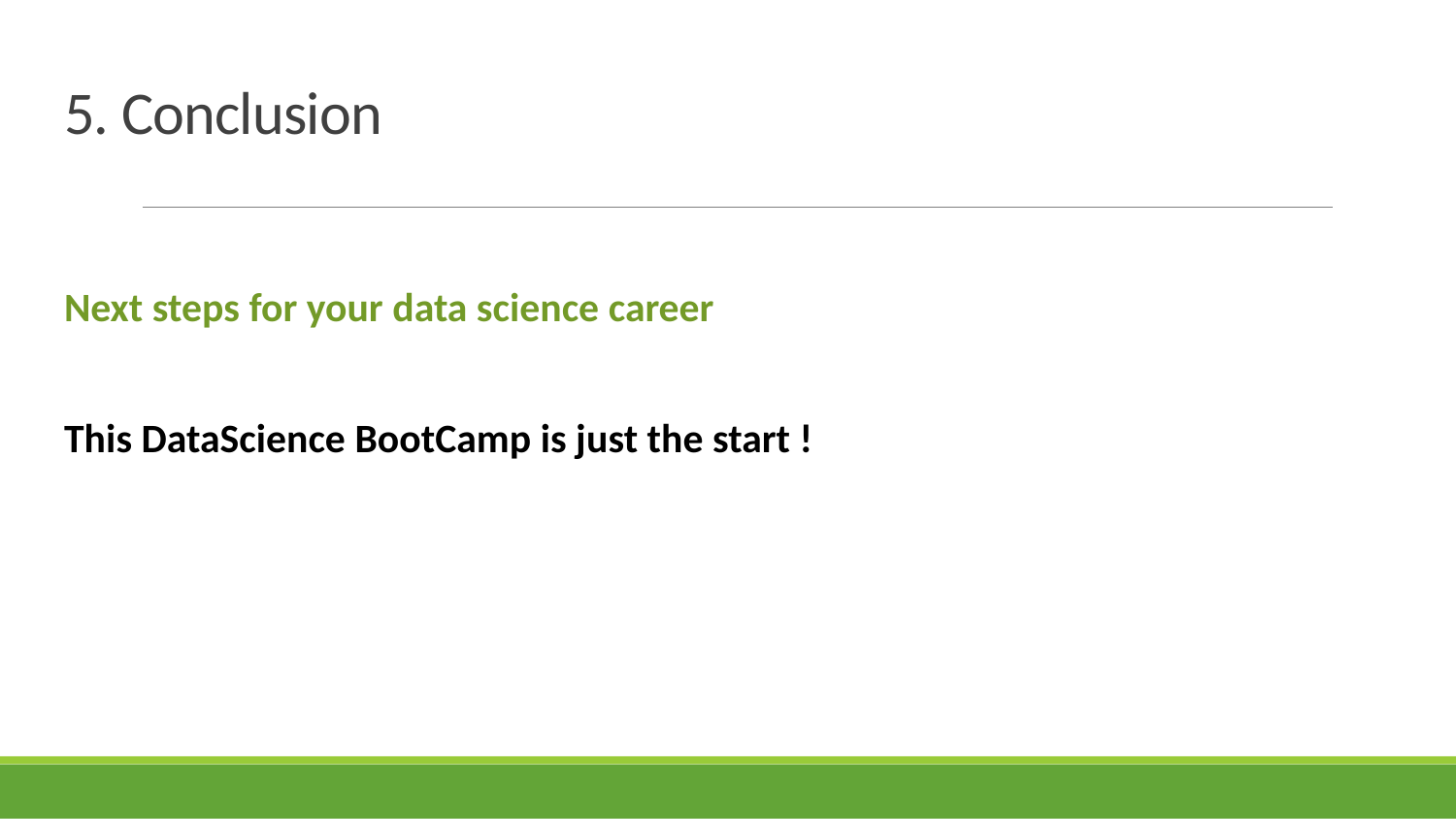

# 5. Conclusion

Next steps for your data science career

This DataScience BootCamp is just the start !